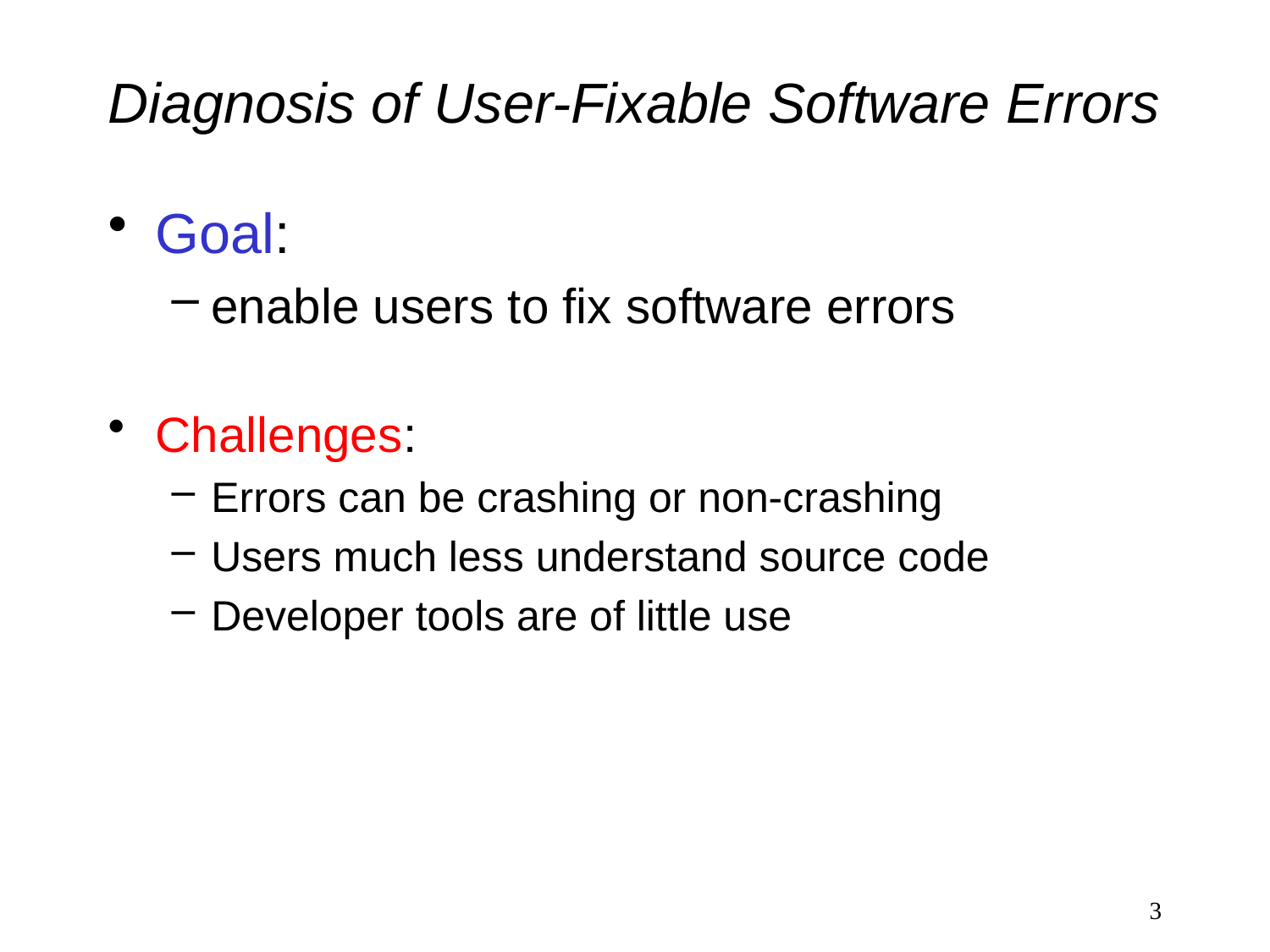

# Diagnosis of User-Fixable Software Errors
Goal:
enable users to fix software errors

Challenges:
Errors can be crashing or non-crashing
Users much less understand source code
Developer tools are of little use
3